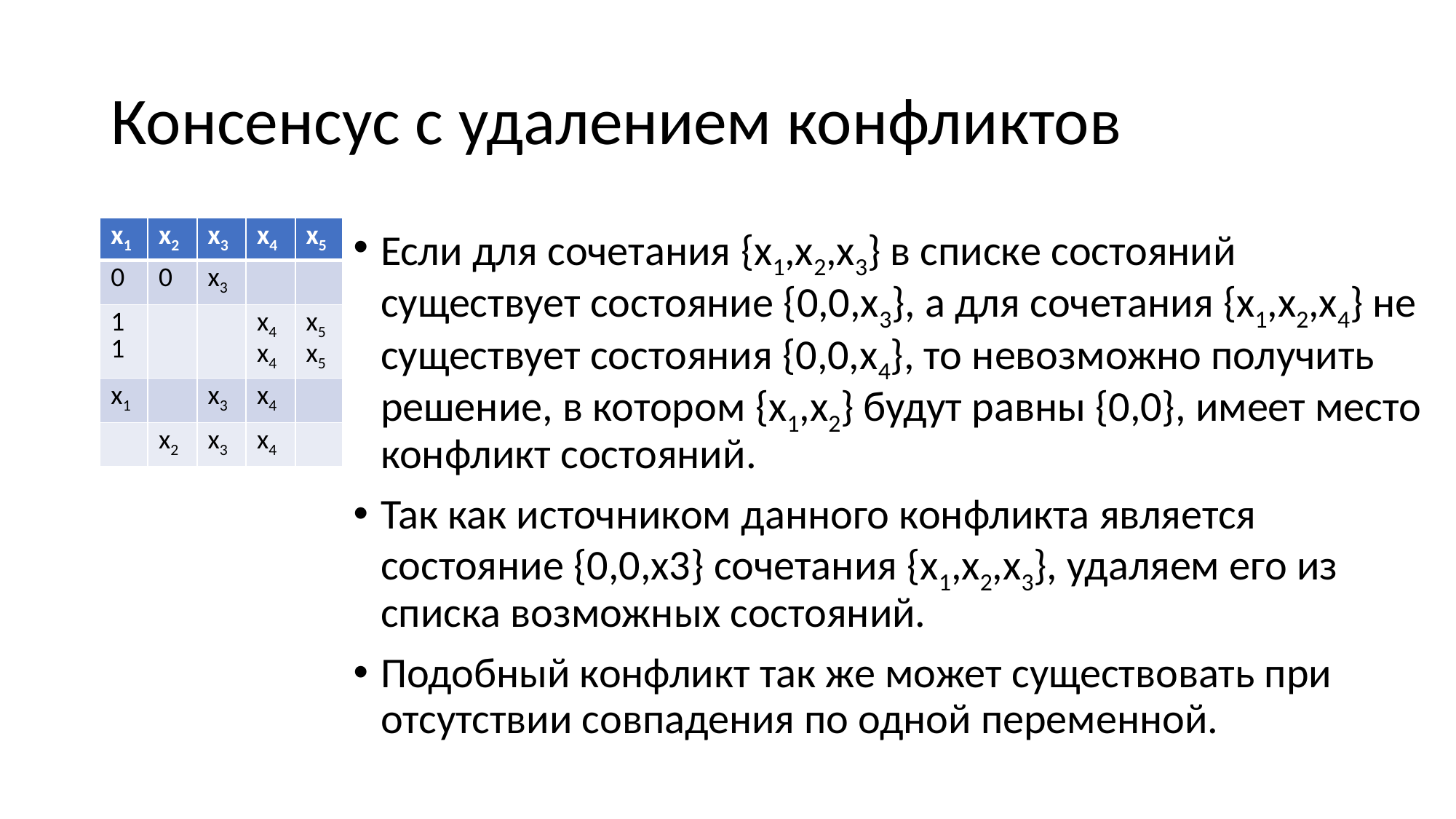

# Консенсус с удалением конфликтов
Если для сочетания {x1,x2,x3} в списке состояний существует состояние {0,0,x3}, а для сочетания {x1,x2,x4} не существует состояния {0,0,x4}, то невозможно получить решение, в котором {x1,x2} будут равны {0,0}, имеет место конфликт состояний.
Так как источником данного конфликта является состояние {0,0,x3} сочетания {x1,x2,x3}, удаляем его из списка возможных состояний.
Подобный конфликт так же может существовать при отсутствии совпадения по одной переменной.
| x1 | x2 | x3 | x4 | x5 |
| --- | --- | --- | --- | --- |
| 0 | 0 | x3 |  |  |
| 11 |  |  | x4 x4 | x5 x5 |
| x1 |  | x3 | x4 |  |
|  | x2 | x3 | x4 |  |